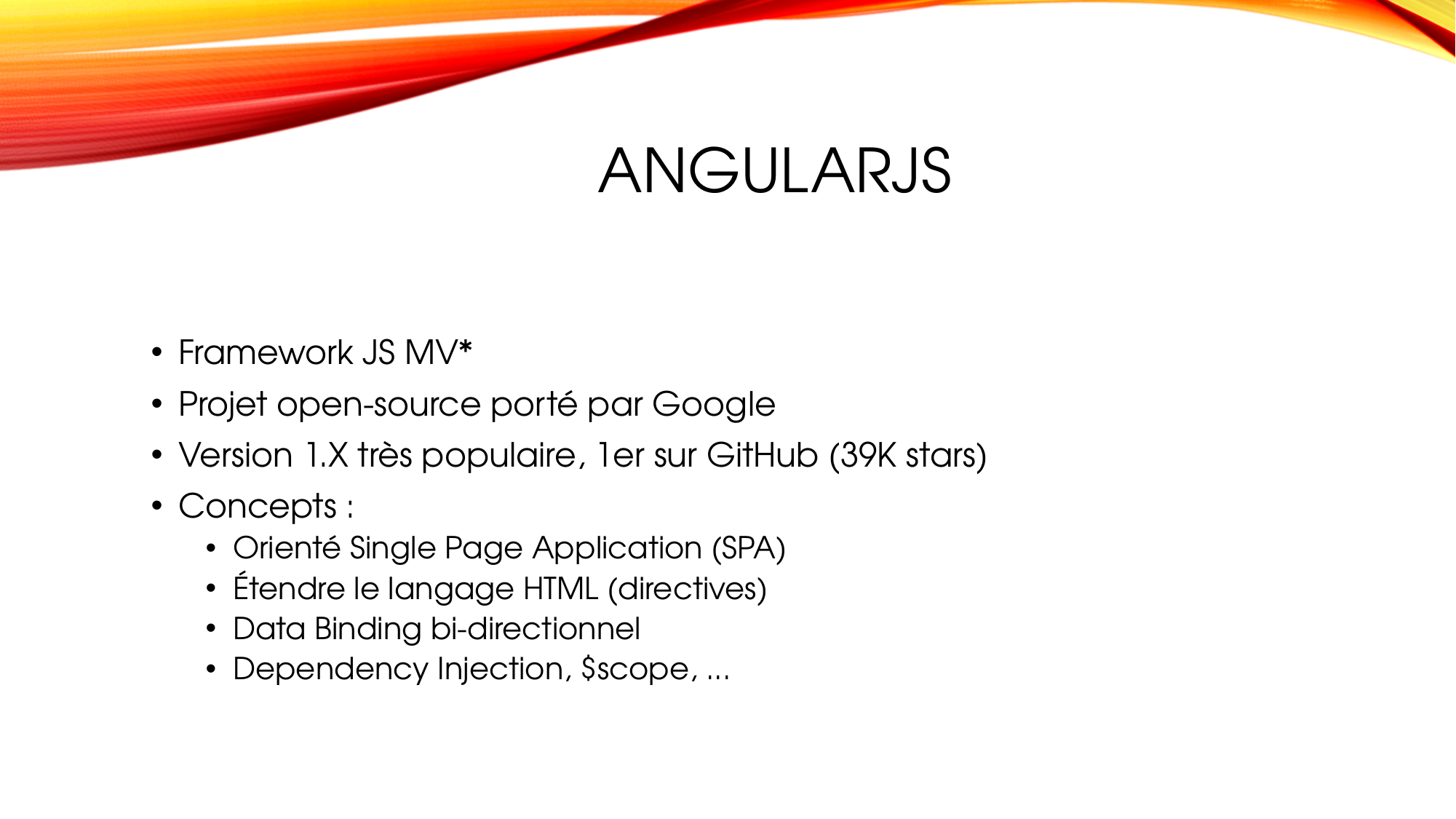

# ANgularjs

Framework JS MV*
Projet open-source porté par Google
Version 1.X très populaire, 1er sur GitHub (39K stars)
Concepts :
Orienté Single Page Application (SPA)
Étendre le langage HTML (directives)
Data Binding bi-directionnel
Dependency Injection, $scope, ...